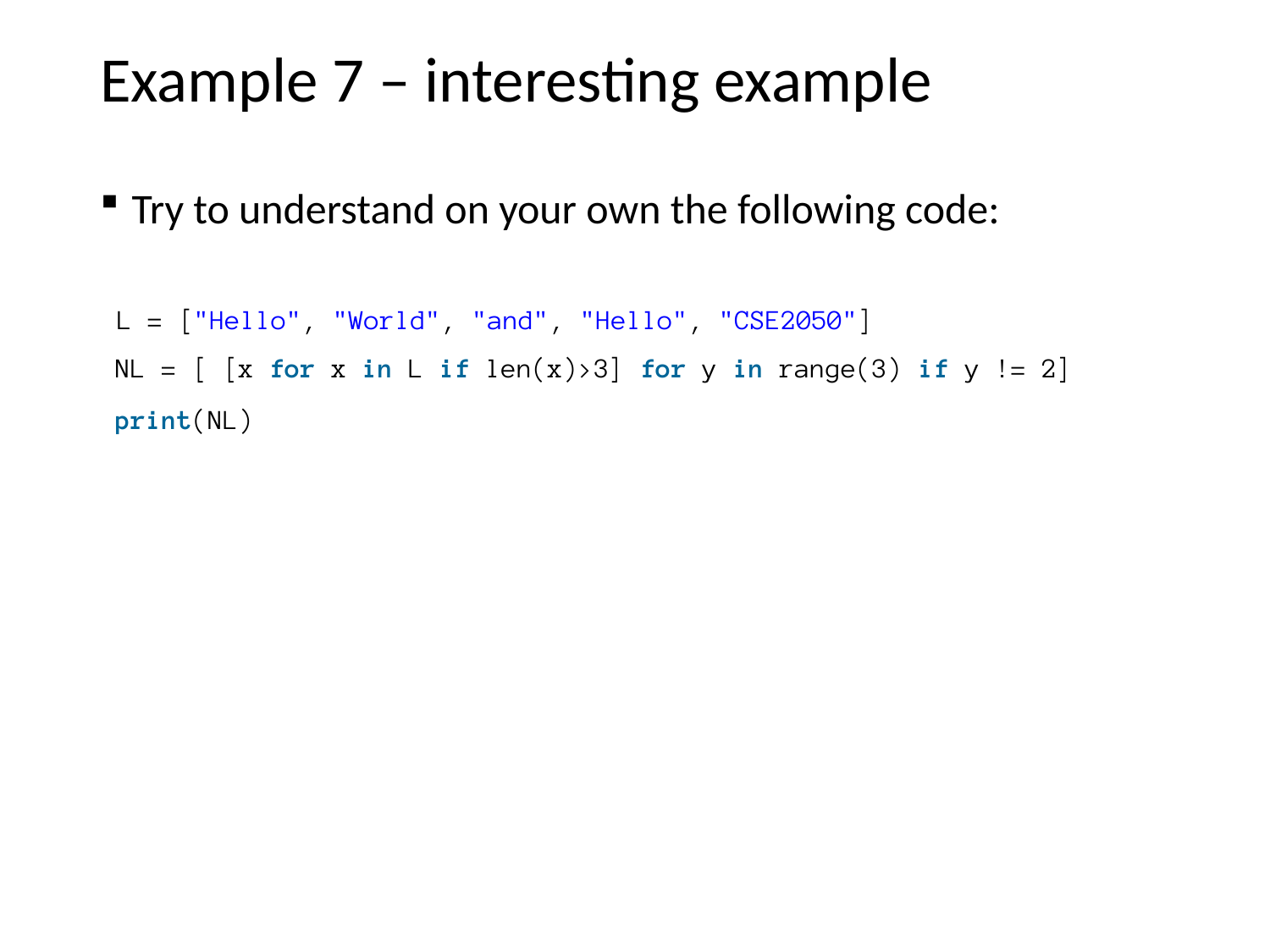

# Example 7 – interesting example
Try to understand on your own the following code:

 L = ["Hello", "World", "and", "Hello", "CSE2050"]
 NL = [ [x for x in L if len(x)>3] for y in range(3) if y != 2]
 print(NL)